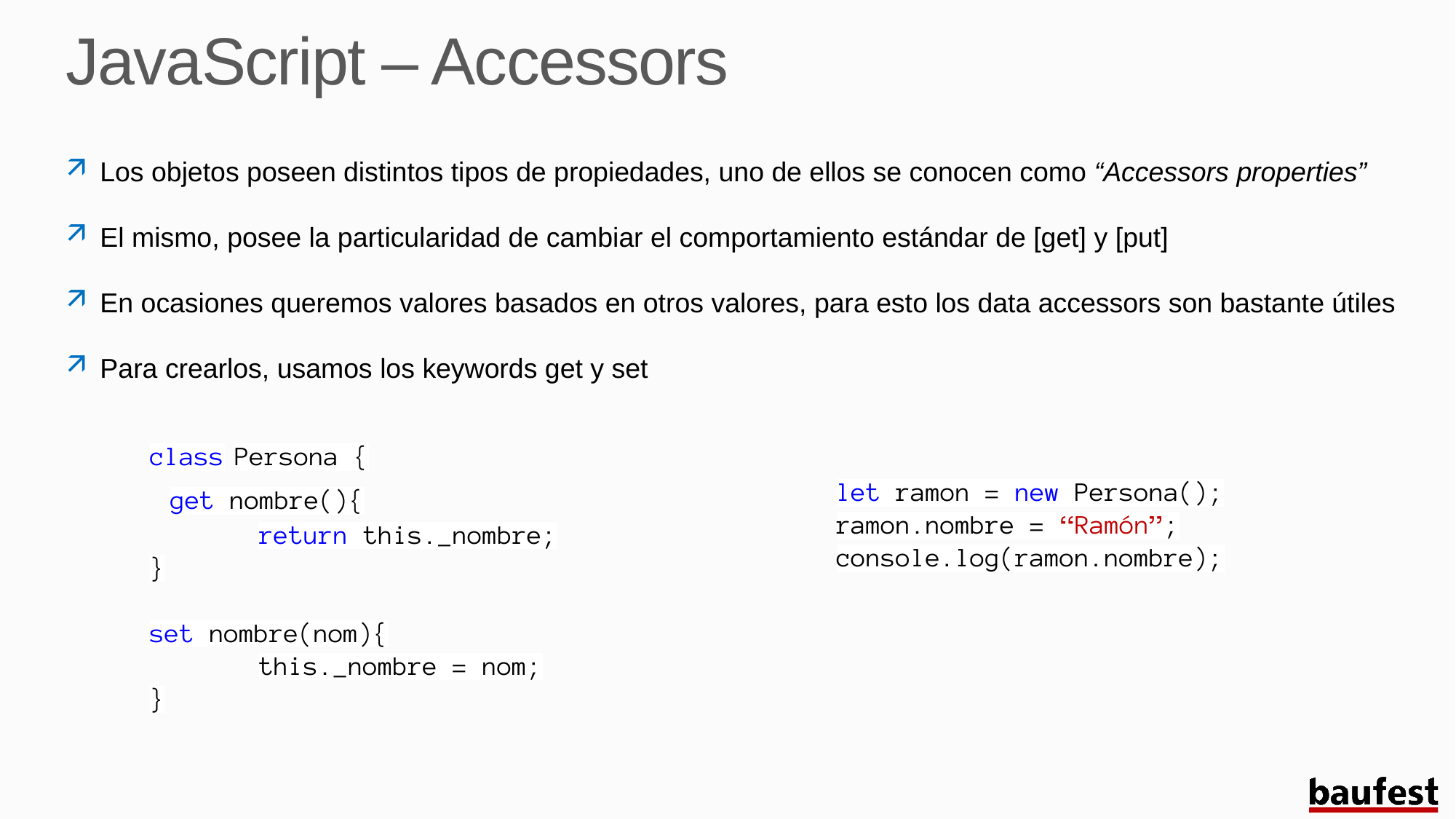

# JavaScript – Accessors
Los objetos poseen distintos tipos de propiedades, uno de ellos se conocen como “Accessors properties”

El mismo, posee la particularidad de cambiar el comportamiento estándar de [get] y [put]

En ocasiones queremos valores basados en otros valores, para esto los data accessors son bastante útiles

Para crearlos, usamos los keywords get y set
class Persona {
  get nombre(){
	return this._nombre;
}

set nombre(nom){
	this._nombre = nom;
}
let ramon = new Persona();
ramon.nombre = “Ramón”;
console.log(ramon.nombre);